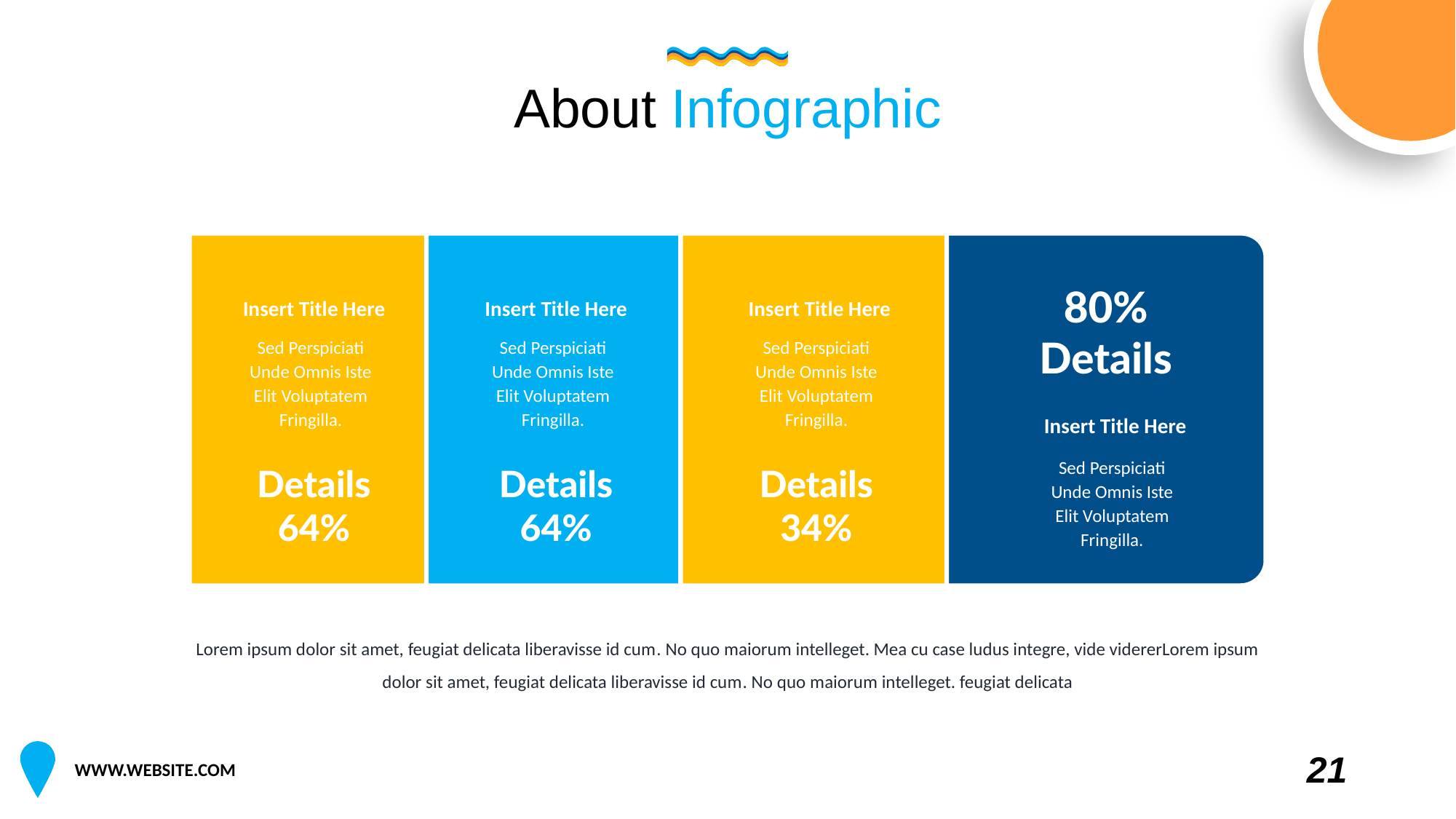

About Infographic

80%
Details
Insert Title Here
Insert Title Here
Insert Title Here
Sed Perspiciati Unde Omnis Iste Elit Voluptatem Fringilla.
Sed Perspiciati Unde Omnis Iste Elit Voluptatem Fringilla.
Sed Perspiciati Unde Omnis Iste Elit Voluptatem Fringilla.
Insert Title Here
Sed Perspiciati Unde Omnis Iste Elit Voluptatem Fringilla.
Details
64%
Details
64%
Details
34%
Lorem ipsum dolor sit amet, feugiat delicata liberavisse id cum. No quo maiorum intelleget. Mea cu case ludus integre, vide vidererLorem ipsum dolor sit amet, feugiat delicata liberavisse id cum. No quo maiorum intelleget. feugiat delicata

21
WWW.WEBSITE.COM